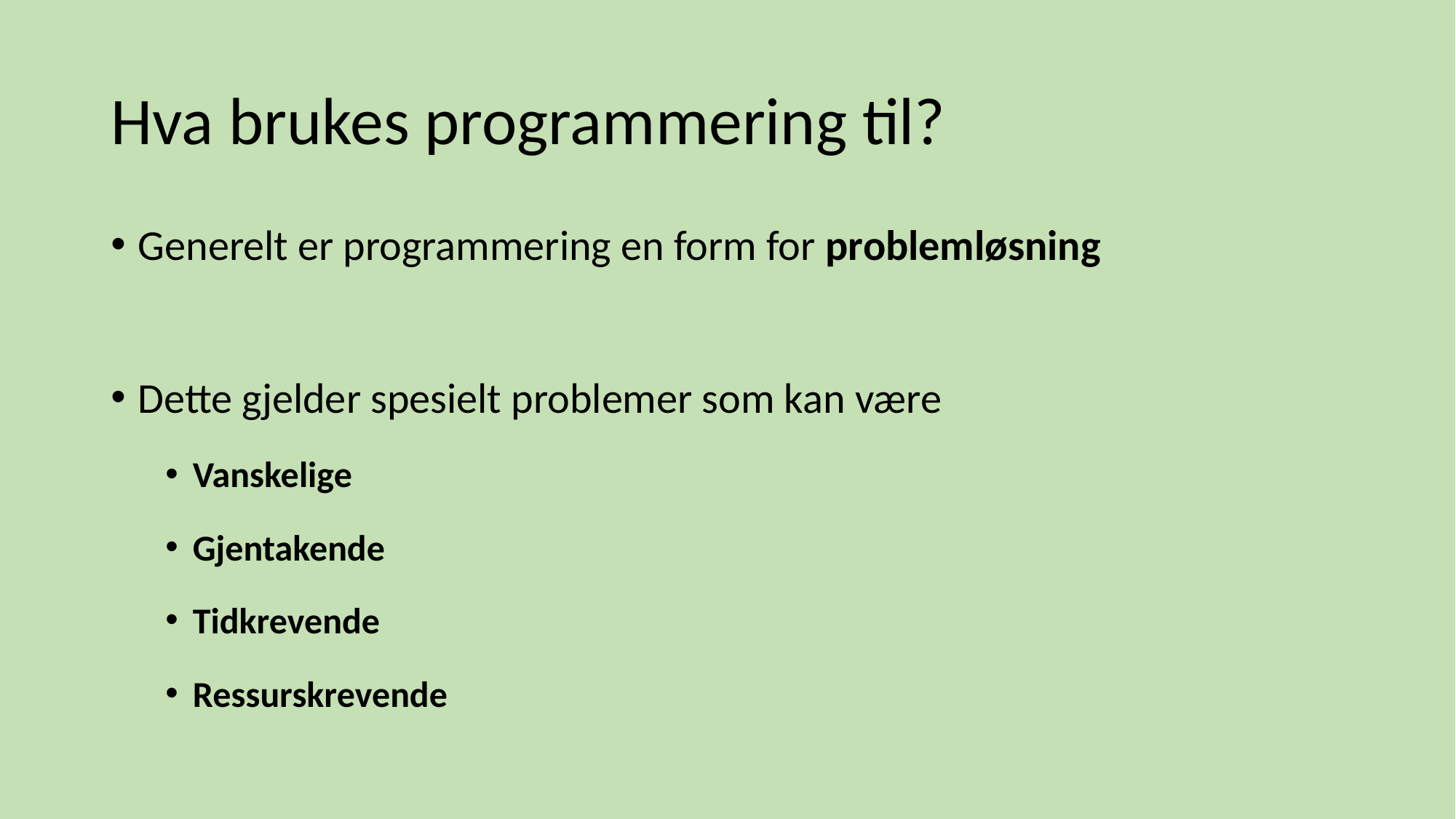

# Hva brukes programmering til?
Generelt er programmering en form for problemløsning

Dette gjelder spesielt problemer som kan være
Vanskelige
Gjentakende
Tidkrevende
Ressurskrevende